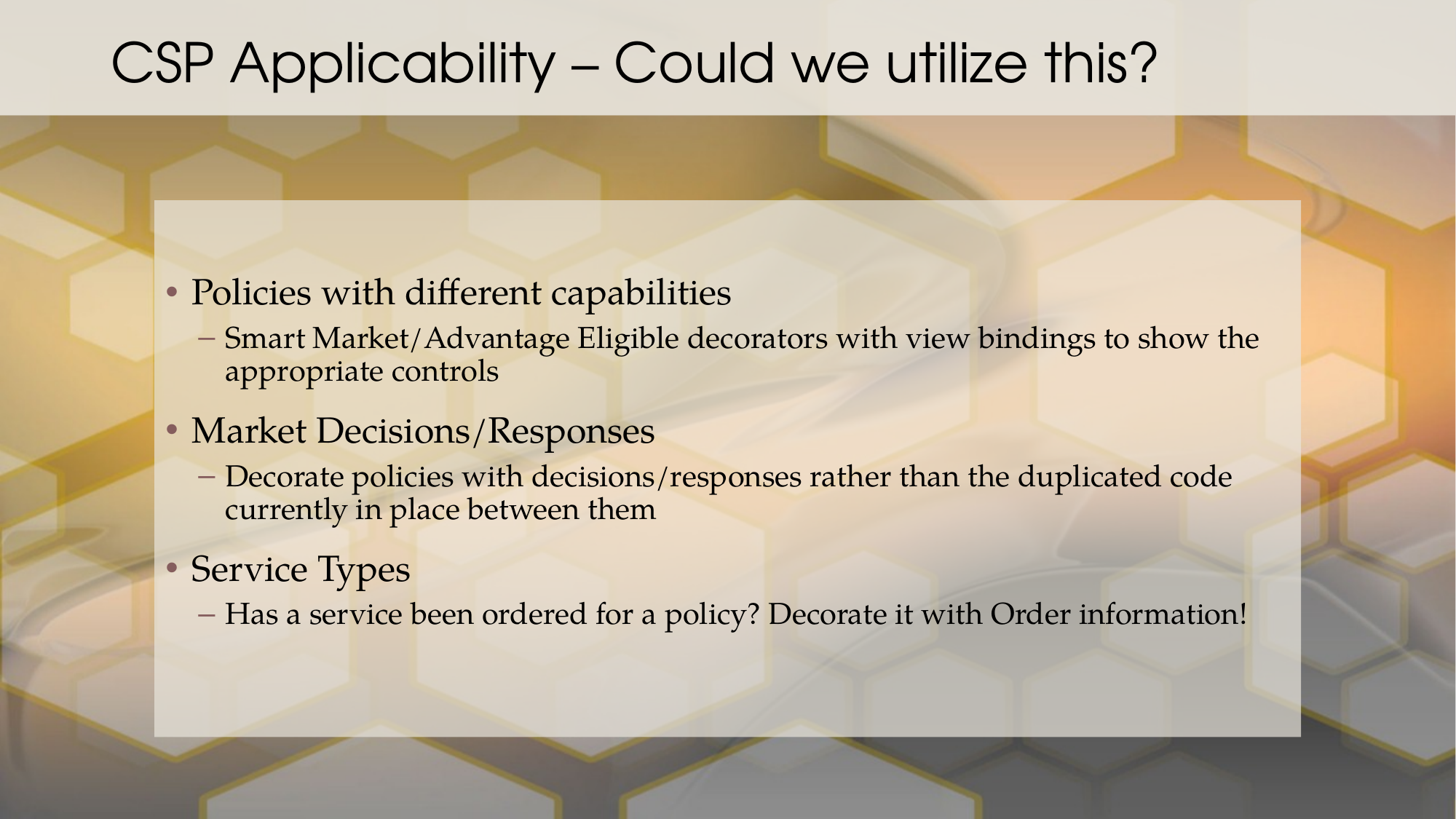

# CSP Applicability – Could we utilize this?

Policies with different capabilities
Smart Market/Advantage Eligible decorators with view bindings to show the appropriate controls
Market Decisions/Responses
Decorate policies with decisions/responses rather than the duplicated code currently in place between them
Service Types
Has a service been ordered for a policy? Decorate it with Order information!